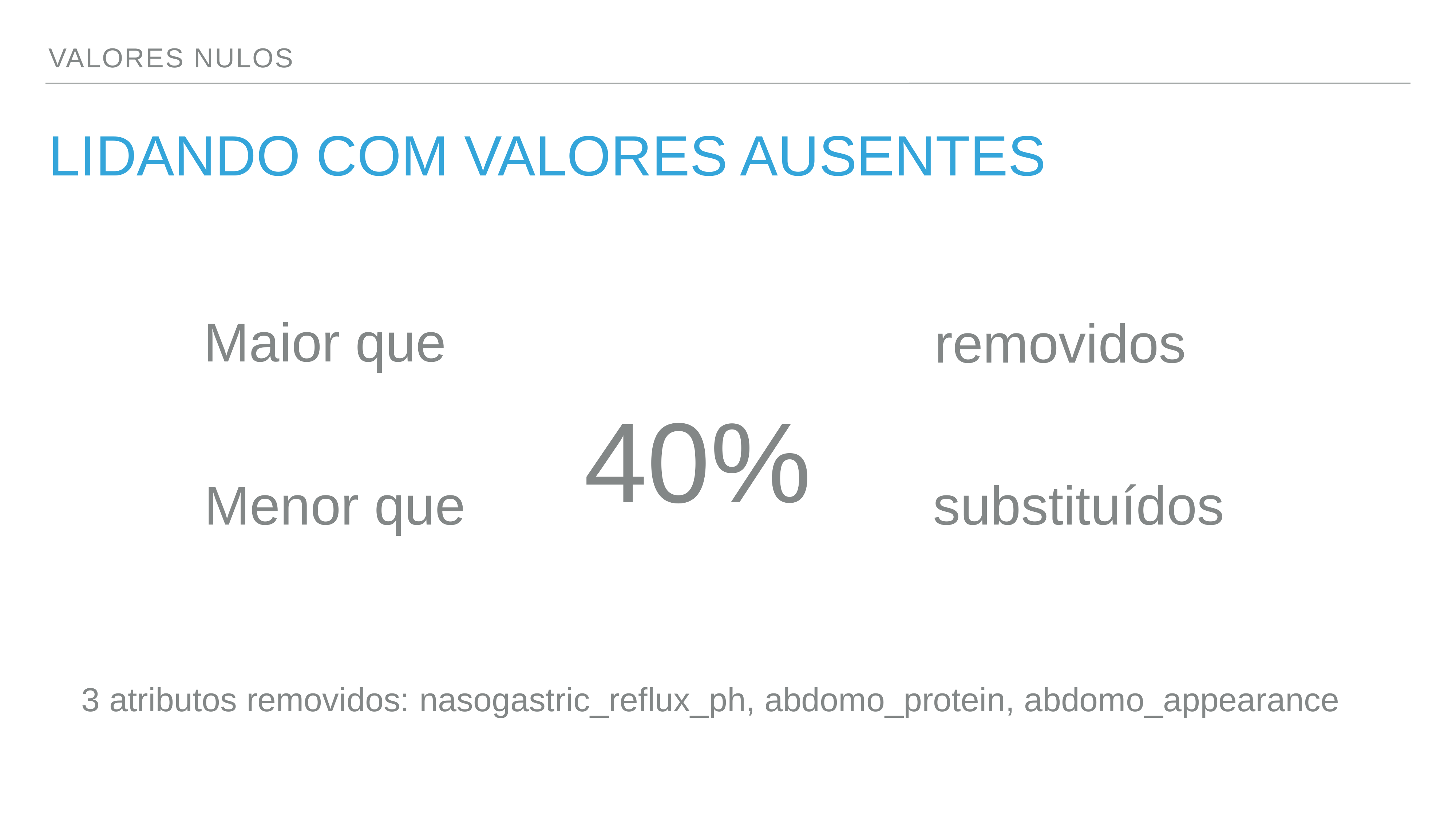

Valores nulos
# Lidando com valores ausentes
Maior que
removidos
40%
Menor que
substituídos

3 atributos removidos: nasogastric_reflux_ph, abdomo_protein, abdomo_appearance